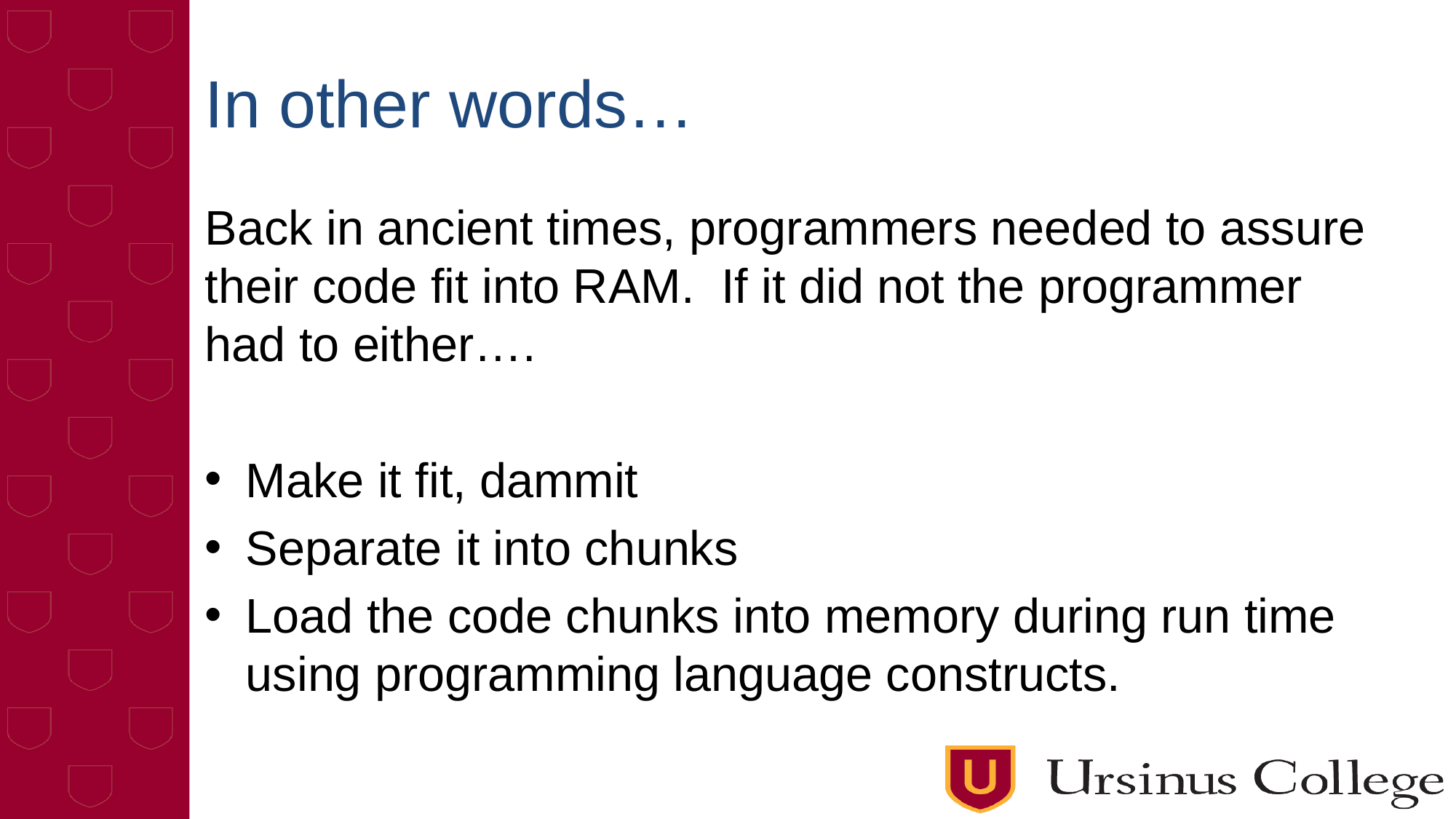

# In other words…
Back in ancient times, programmers needed to assure their code fit into RAM.  If it did not the programmer had to either….

Make it fit, dammit
Separate it into chunks
Load the code chunks into memory during run time using programming language constructs.